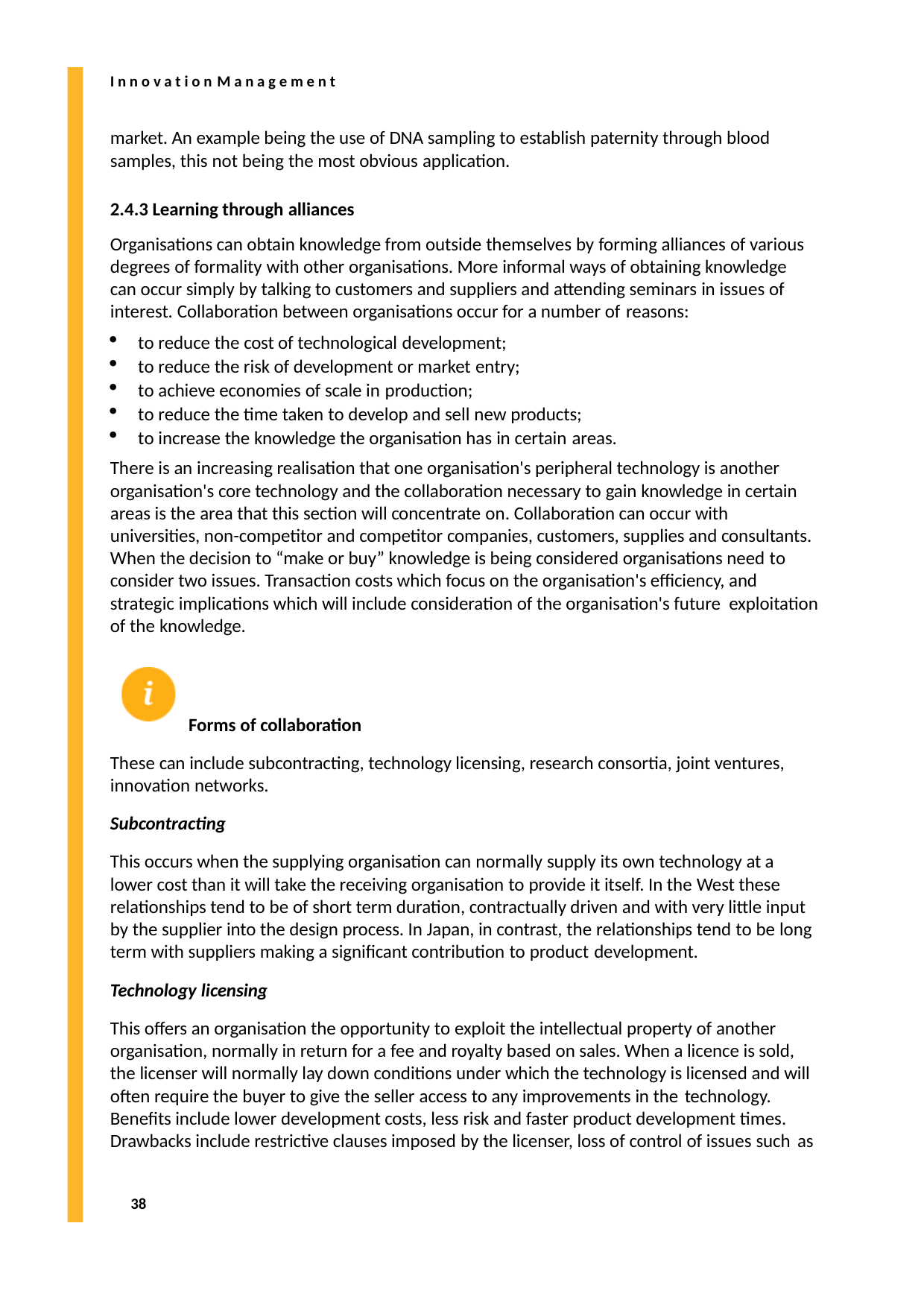

I n n o v a t i o n M a n a g e m e n t

market. An example being the use of DNA sampling to establish paternity through blood  samples, this not being the most obvious application.

2.4.3 Learning through alliances
Organisations can obtain knowledge from outside themselves by forming alliances of various  degrees of formality with other organisations. More informal ways of obtaining knowledge  can occur simply by talking to customers and suppliers and attending seminars in issues of  interest. Collaboration between organisations occur for a number of reasons:
to reduce the cost of technological development;
to reduce the risk of development or market entry;
to achieve economies of scale in production;
to reduce the time taken to develop and sell new products;
to increase the knowledge the organisation has in certain areas.
There is an increasing realisation that one organisation's peripheral technology is another  organisation's core technology and the collaboration necessary to gain knowledge in certain  areas is the area that this section will concentrate on. Collaboration can occur with  universities, non-competitor and competitor companies, customers, supplies and consultants.  When the decision to “make or buy” knowledge is being considered organisations need to  consider two issues. Transaction costs which focus on the organisation's efficiency, and  strategic implications which will include consideration of the organisation's future  exploitation of the knowledge.

Forms of collaboration
These can include subcontracting, technology licensing, research consortia, joint ventures,  innovation networks.
Subcontracting
This occurs when the supplying organisation can normally supply its own technology at a  lower cost than it will take the receiving organisation to provide it itself. In the West these  relationships tend to be of short term duration, contractually driven and with very little input  by the supplier into the design process. In Japan, in contrast, the relationships tend to be long  term with suppliers making a significant contribution to product development.
Technology licensing
This offers an organisation the opportunity to exploit the intellectual property of another  organisation, normally in return for a fee and royalty based on sales. When a licence is sold,  the licenser will normally lay down conditions under which the technology is licensed and will  often require the buyer to give the seller access to any improvements in the technology.
Benefits include lower development costs, less risk and faster product development times.  Drawbacks include restrictive clauses imposed by the licenser, loss of control of issues such as

38